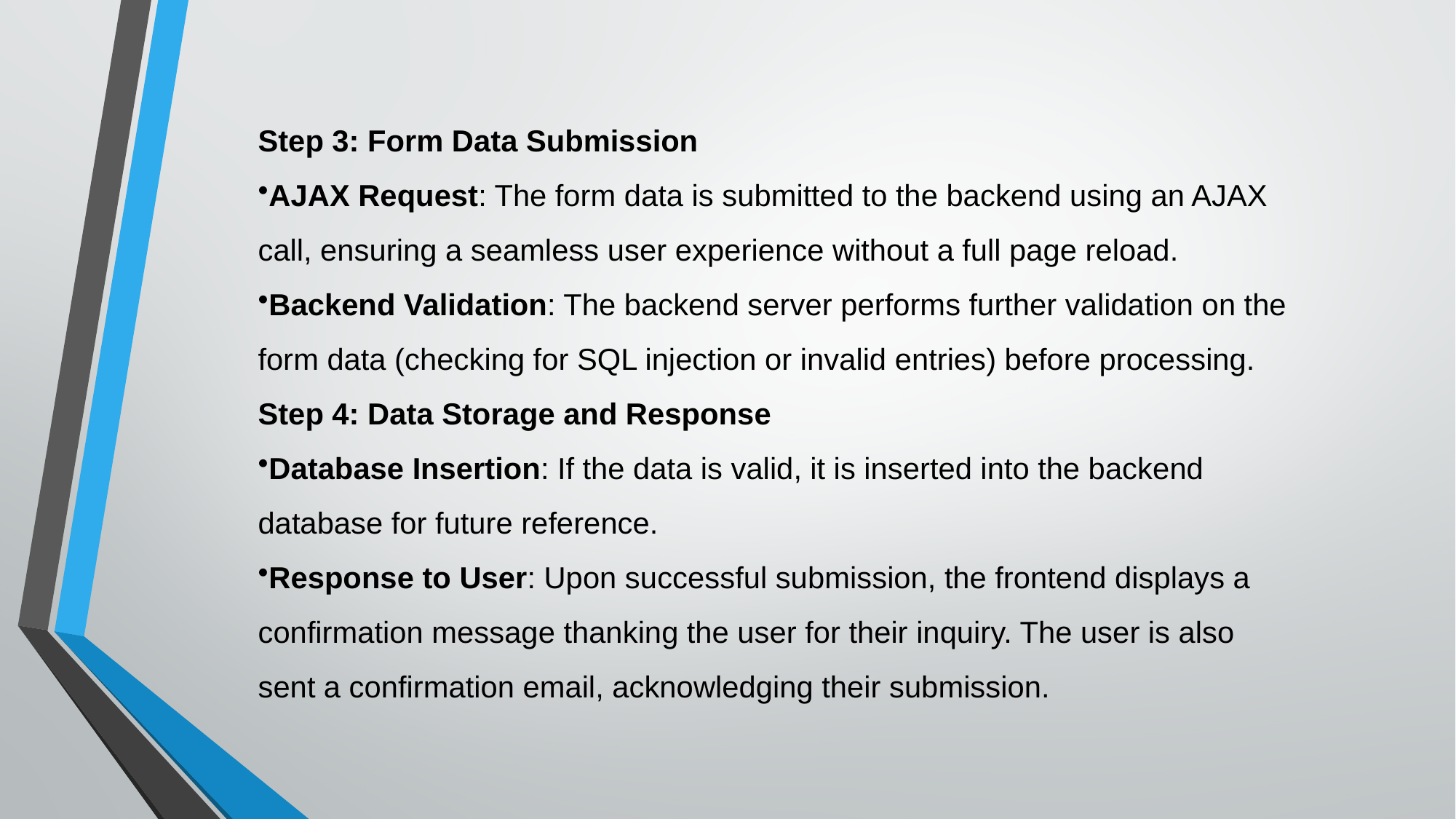

Step 3: Form Data Submission
AJAX Request: The form data is submitted to the backend using an AJAX call, ensuring a seamless user experience without a full page reload.
Backend Validation: The backend server performs further validation on the form data (checking for SQL injection or invalid entries) before processing.
Step 4: Data Storage and Response
Database Insertion: If the data is valid, it is inserted into the backend database for future reference.
Response to User: Upon successful submission, the frontend displays a confirmation message thanking the user for their inquiry. The user is also sent a confirmation email, acknowledging their submission.